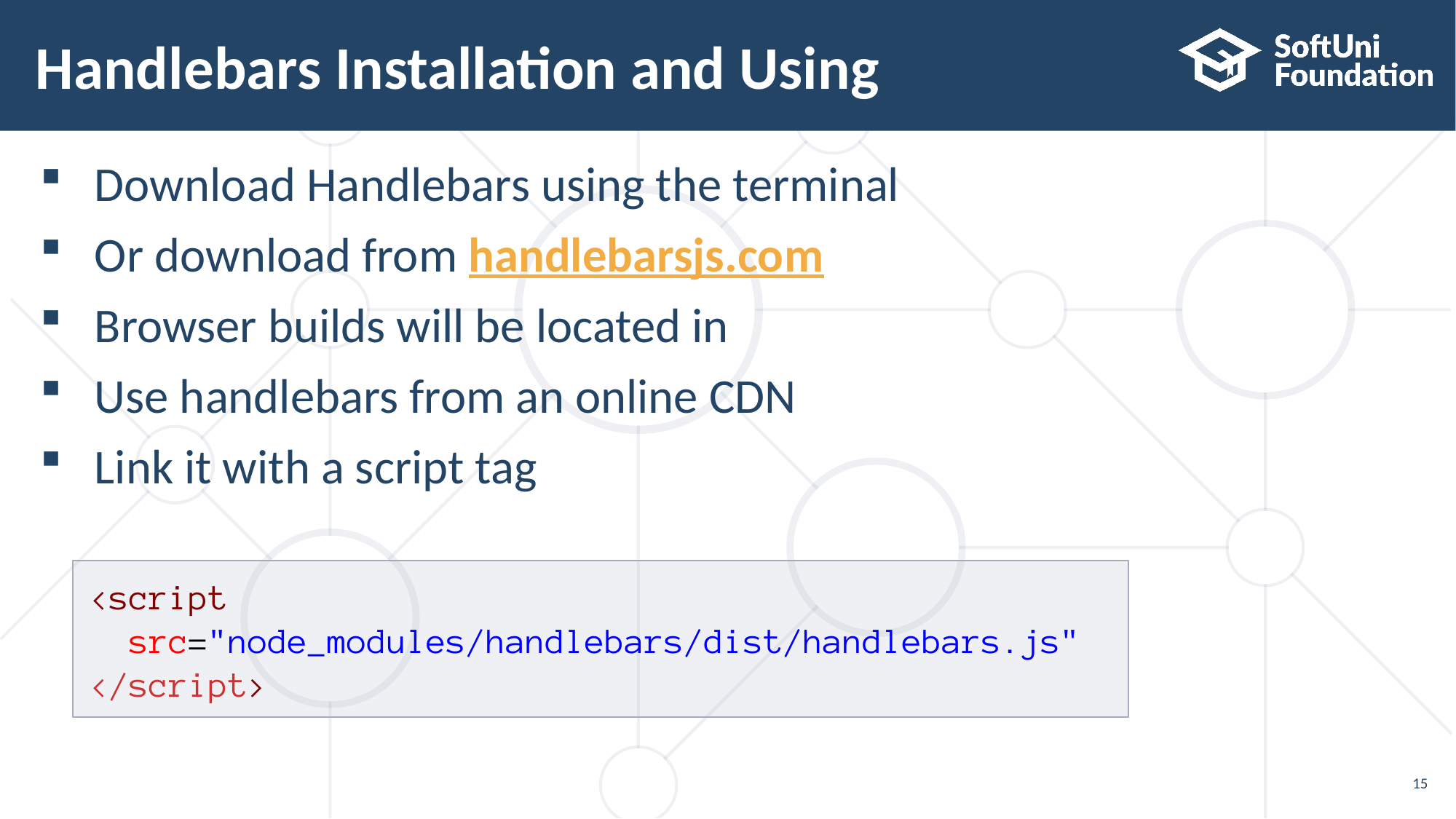

# Handlebars Installation and Using
Download Handlebars using the terminal
Or download from handlebarsjs.com
Browser builds will be located in
Use handlebars from an online CDN
Link it with a script tag
<script
  src="node_modules/handlebars/dist/handlebars.js"
</script>
15